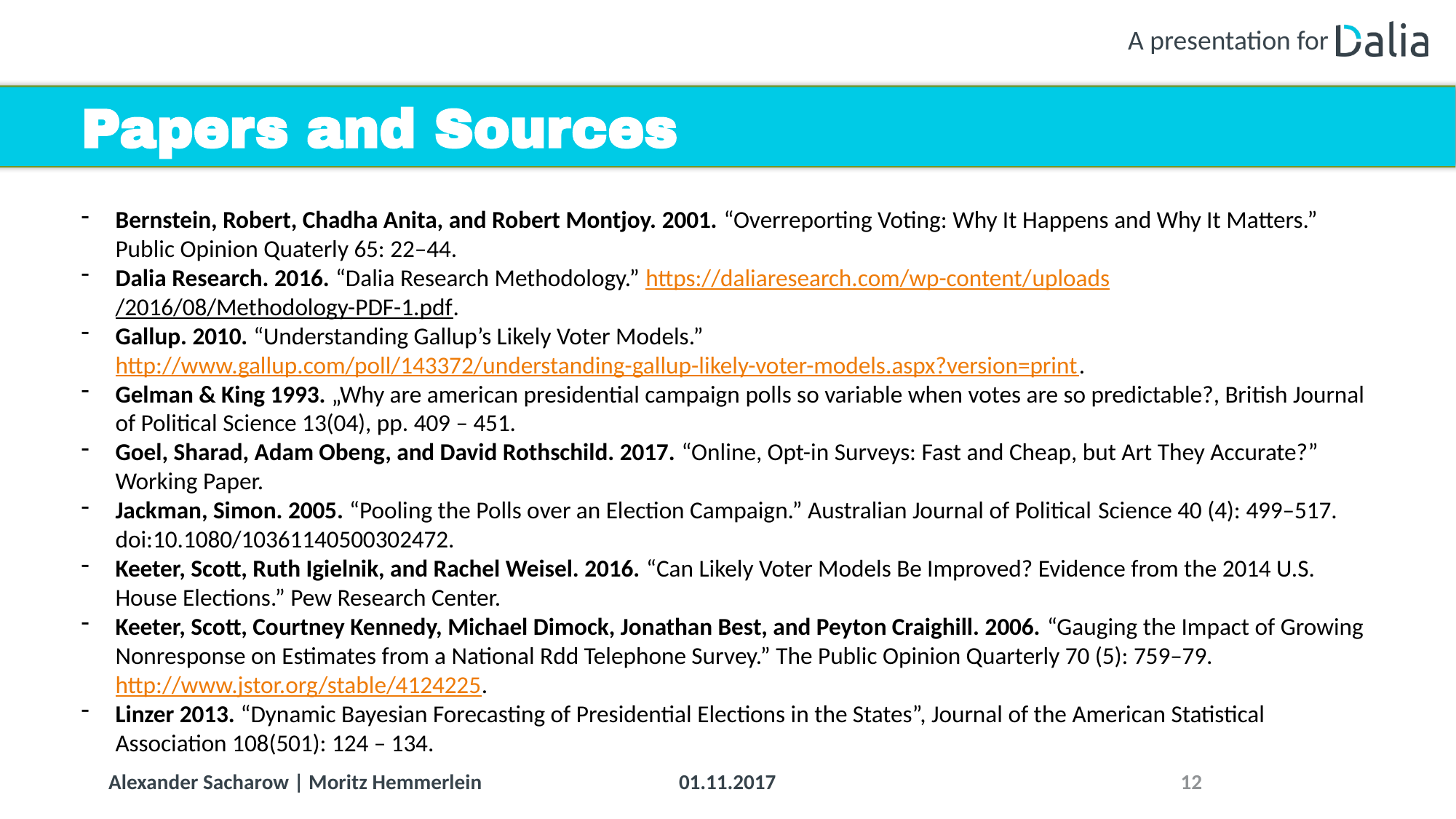

# Papers and Sources
Bernstein, Robert, Chadha Anita, and Robert Montjoy. 2001. “Overreporting Voting: Why It Happens and Why It Matters.” Public Opinion Quaterly 65: 22–44.
Dalia Research. 2016. “Dalia Research Methodology.” https://daliaresearch.com/wp-content/uploads/2016/08/Methodology-PDF-1.pdf.
Gallup. 2010. “Understanding Gallup’s Likely Voter Models.” http://www.gallup.com/poll/143372/understanding-gallup-likely-voter-models.aspx?version=print.
Gelman & King 1993. „Why are american presidential campaign polls so variable when votes are so predictable?, British Journal of Political Science 13(04), pp. 409 – 451.
Goel, Sharad, Adam Obeng, and David Rothschild. 2017. “Online, Opt-in Surveys: Fast and Cheap, but Art They Accurate?” Working Paper.
Jackman, Simon. 2005. “Pooling the Polls over an Election Campaign.” Australian Journal of Political Science 40 (4): 499–517. doi:10.1080/10361140500302472.
Keeter, Scott, Ruth Igielnik, and Rachel Weisel. 2016. “Can Likely Voter Models Be Improved? Evidence from the 2014 U.S. House Elections.” Pew Research Center.
Keeter, Scott, Courtney Kennedy, Michael Dimock, Jonathan Best, and Peyton Craighill. 2006. “Gauging the Impact of Growing Nonresponse on Estimates from a National Rdd Telephone Survey.” The Public Opinion Quarterly 70 (5): 759–79. http://www.jstor.org/stable/4124225.
Linzer 2013. “Dynamic Bayesian Forecasting of Presidential Elections in the States”, Journal of the American Statistical Association 108(501): 124 – 134.
01.11.2017
12